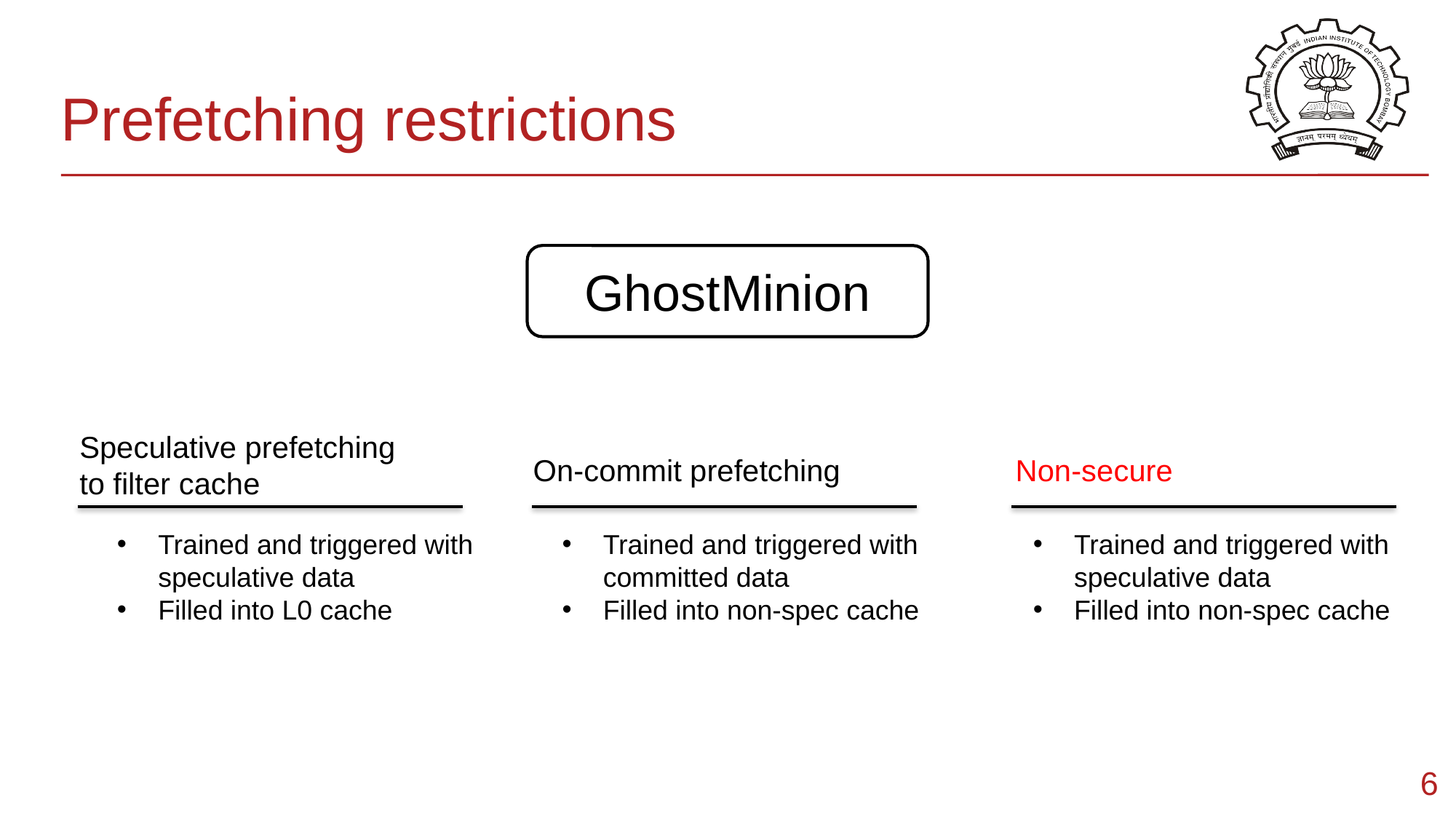

# Prefetching restrictions
GhostMinion
Speculative prefetching to filter cache
On-commit prefetching
Non-secure
Trained and triggered with speculative data
Filled into L0 cache
Trained and triggered with committed data
Filled into non-spec cache
Trained and triggered with speculative data
Filled into non-spec cache
6